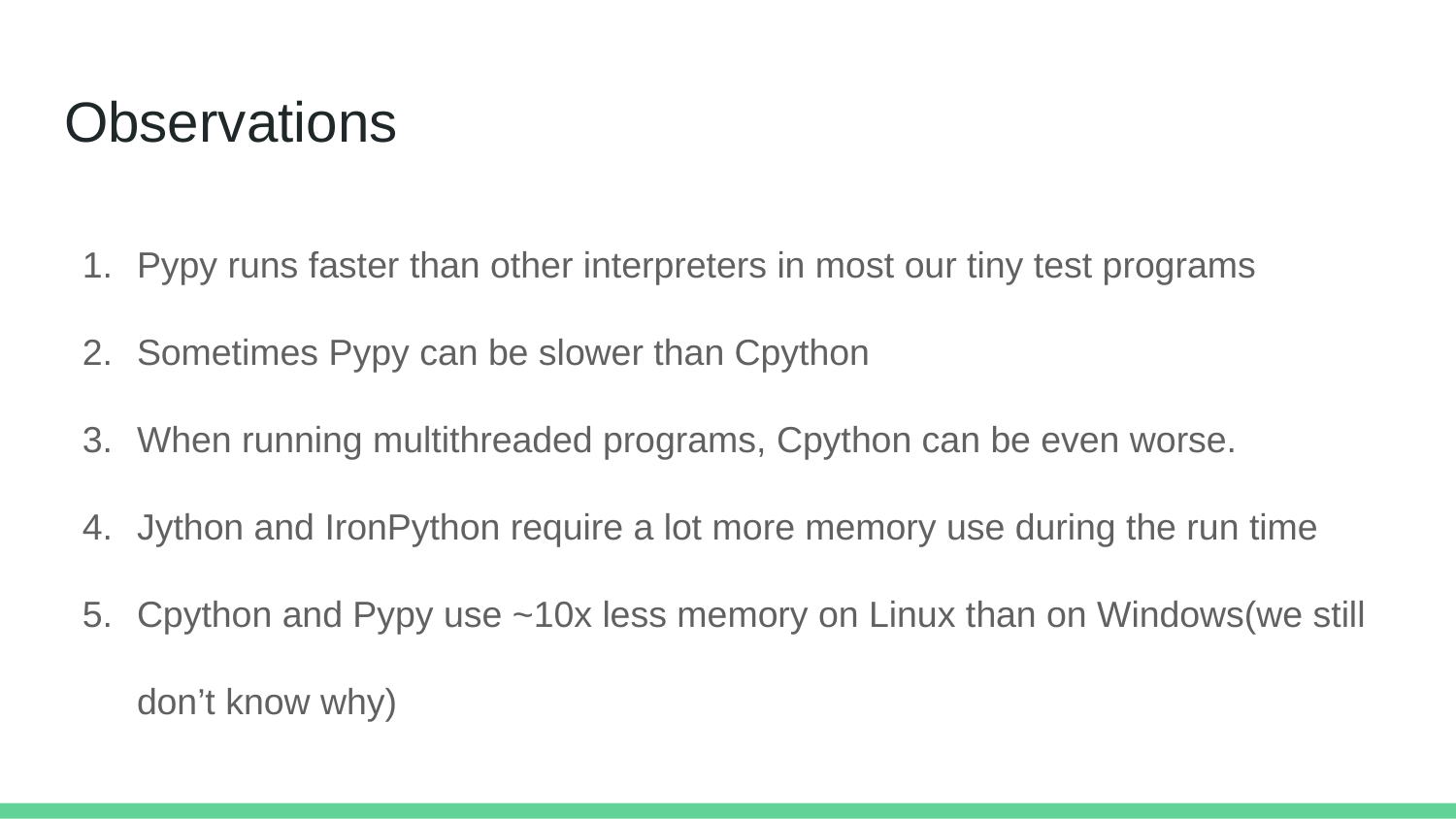

# Observations
Pypy runs faster than other interpreters in most our tiny test programs
Sometimes Pypy can be slower than Cpython
When running multithreaded programs, Cpython can be even worse.
Jython and IronPython require a lot more memory use during the run time
Cpython and Pypy use ~10x less memory on Linux than on Windows(we still don’t know why)